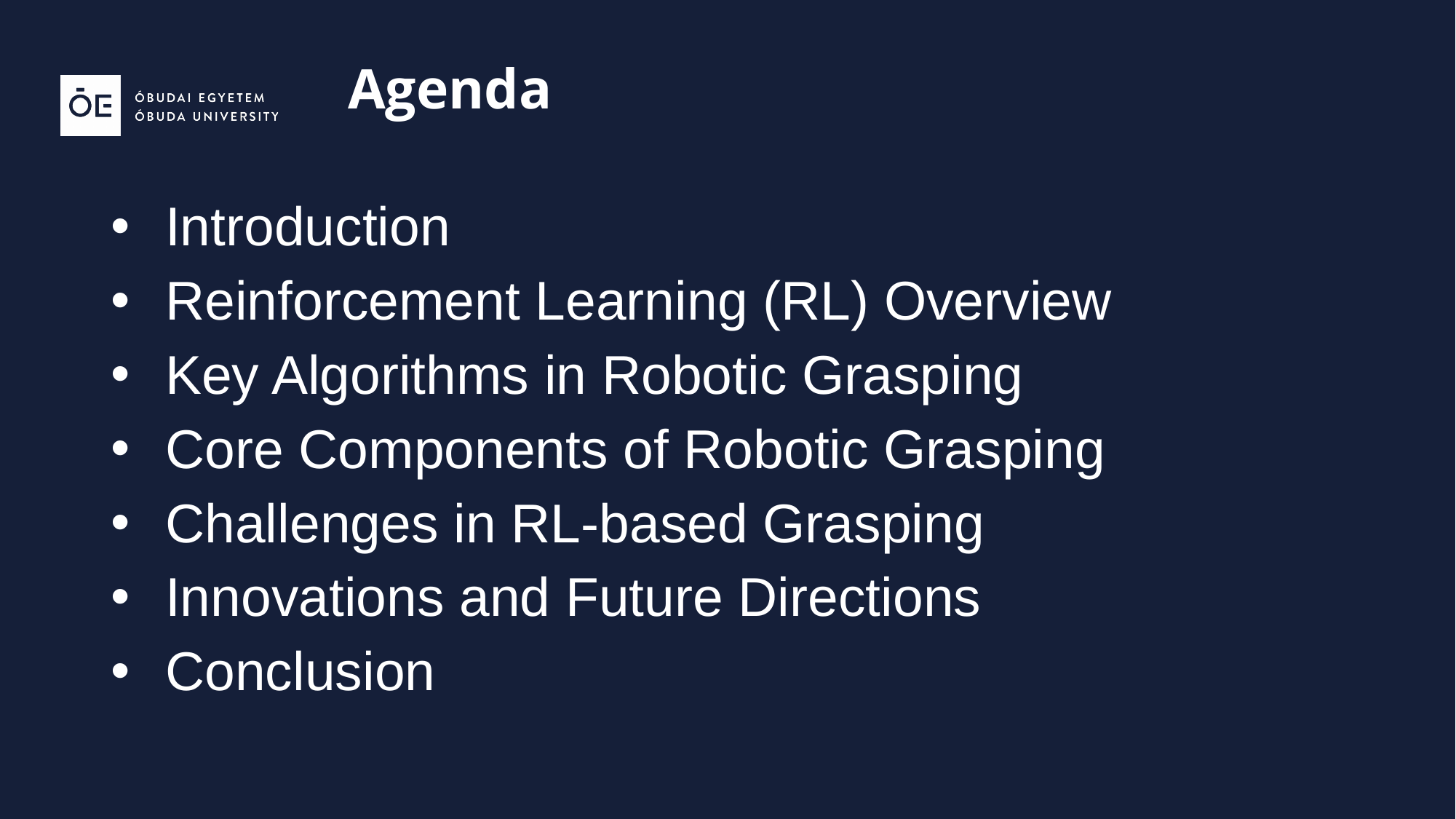

# Agenda
Introduction
Reinforcement Learning (RL) Overview
Key Algorithms in Robotic Grasping
Core Components of Robotic Grasping
Challenges in RL-based Grasping
Innovations and Future Directions
Conclusion